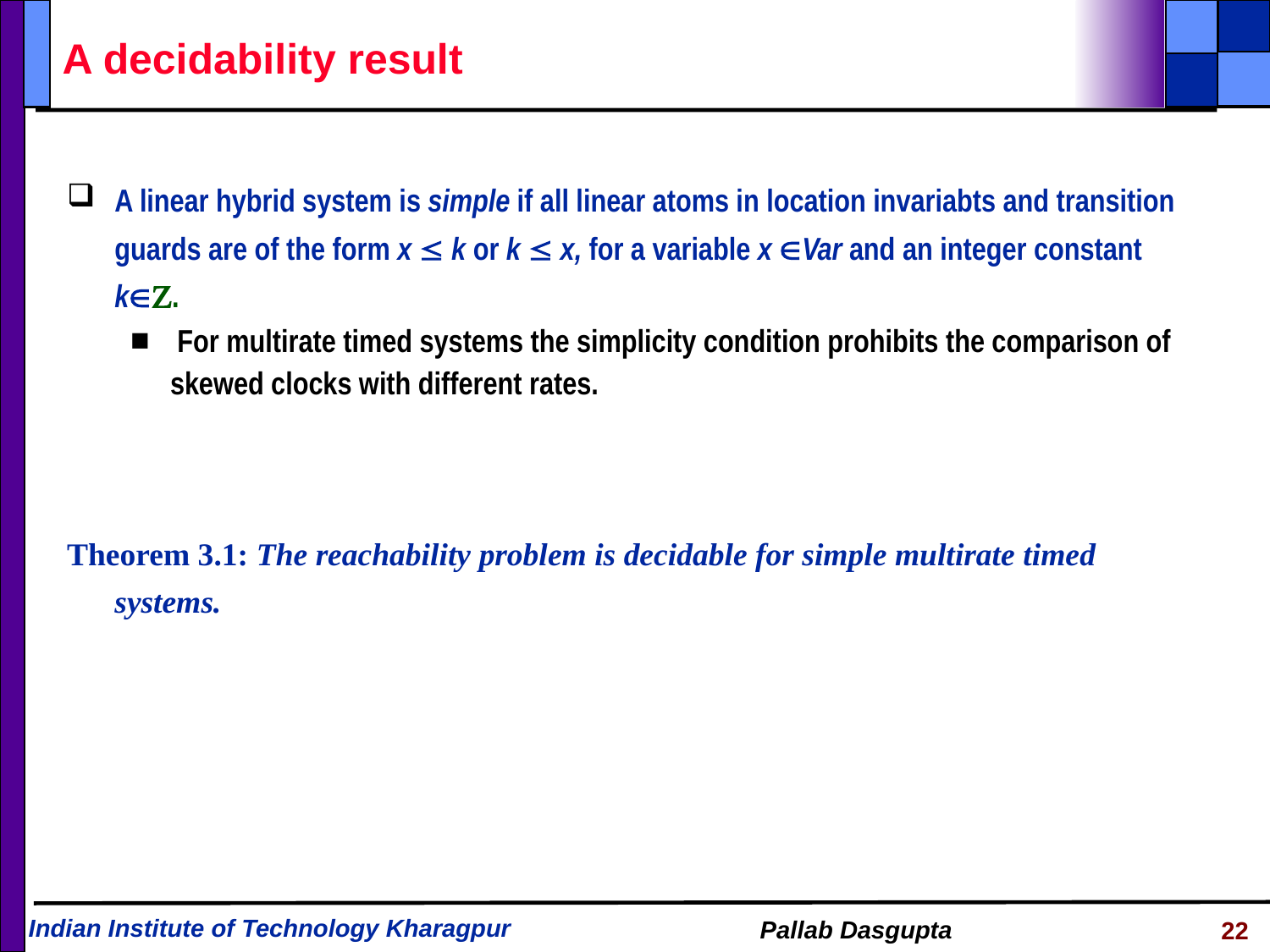

# A decidability result

A linear hybrid system is simple if all linear atoms in location invariabts and transition guards are of the form x ≤ k or k ≤ x, for a variable x ∈Var and an integer constant k∈Ζ.
 For multirate timed systems the simplicity condition prohibits the comparison of skewed clocks with different rates.

Theorem 3.1: The reachability problem is decidable for simple multirate timed systems.

22